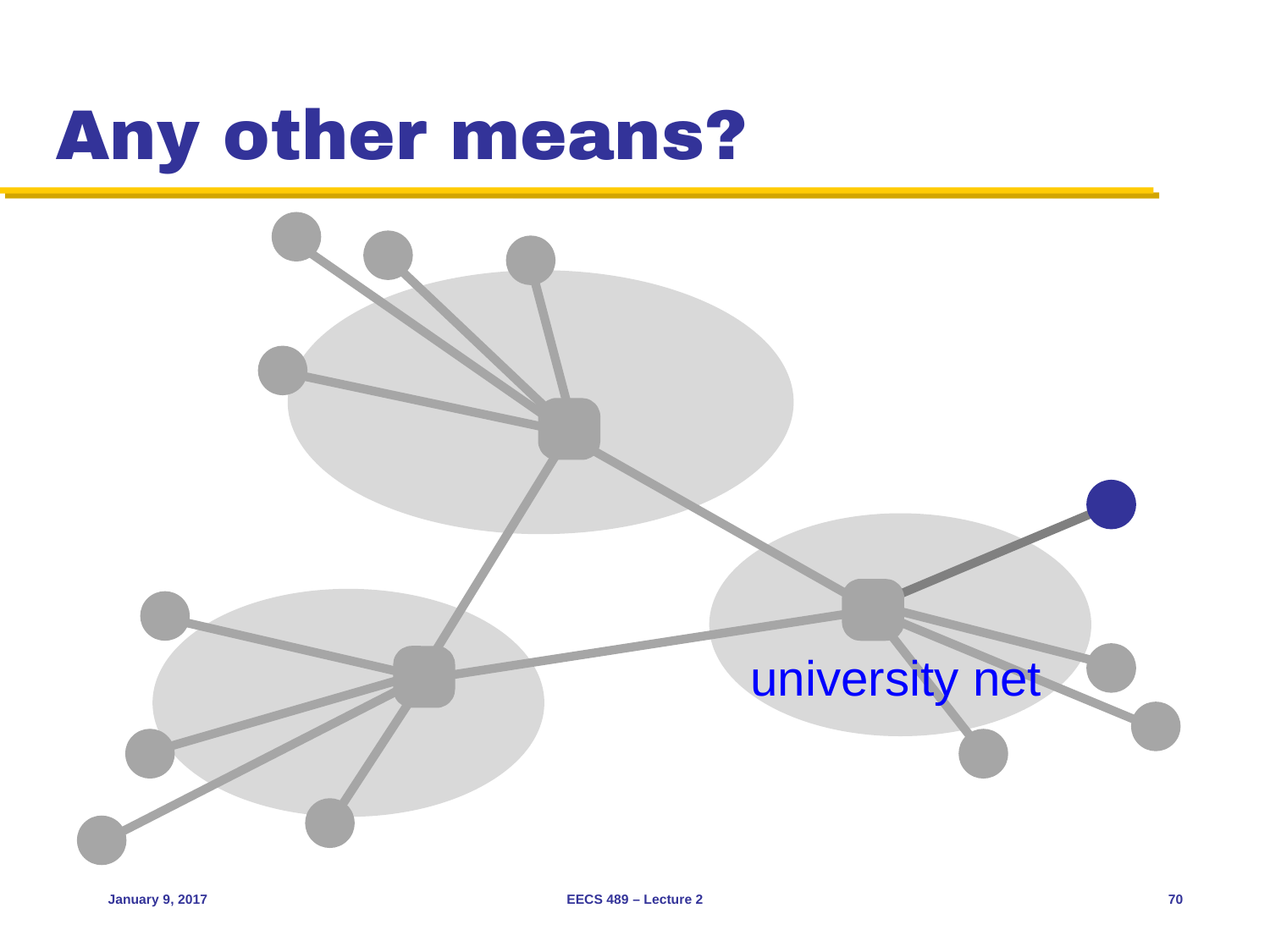

# Any other means?

university net

January 9, 2017
EECS 489 – Lecture 2
70